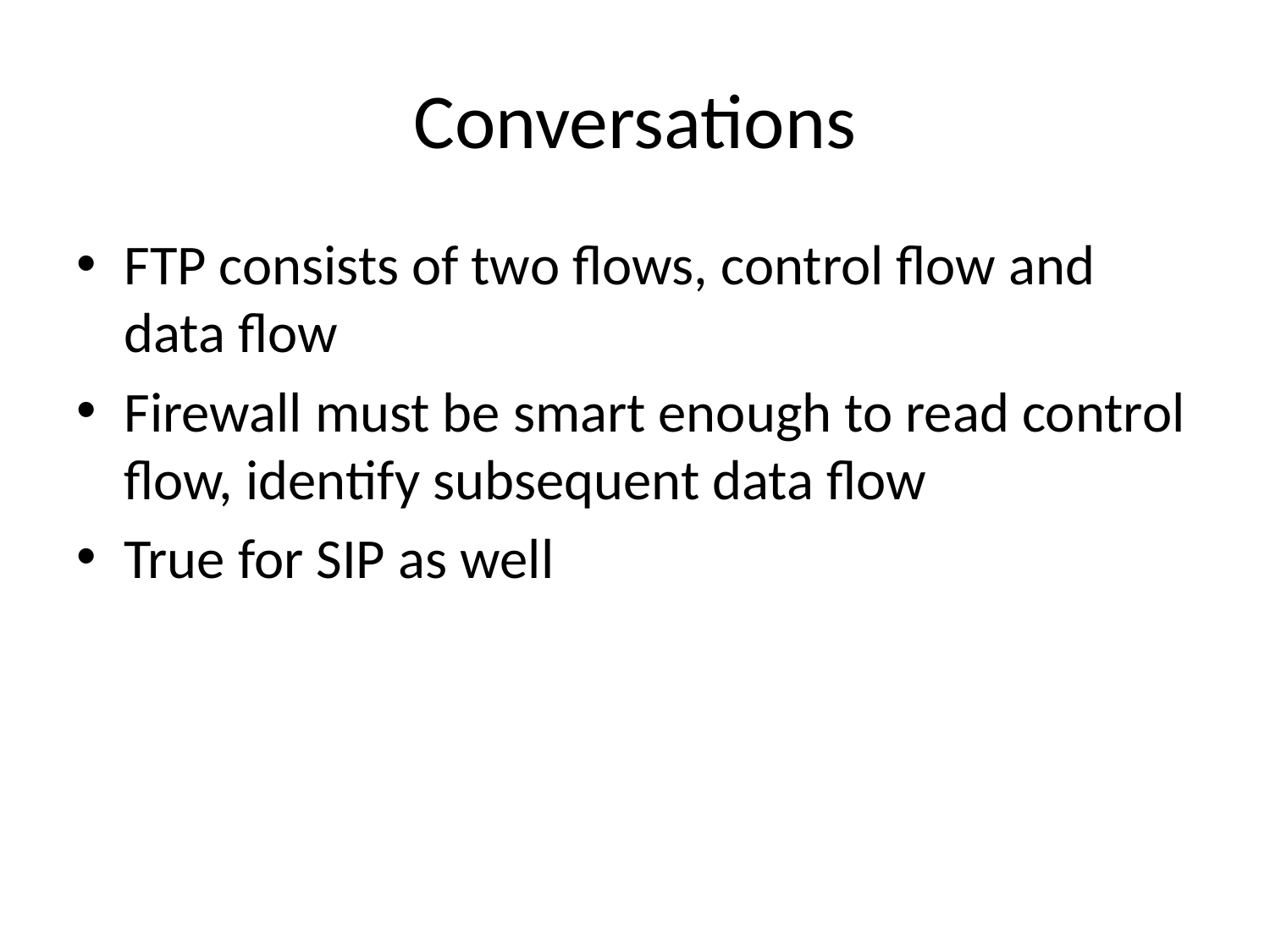

# Conversations
FTP consists of two flows, control flow and data flow
Firewall must be smart enough to read control flow, identify subsequent data flow
True for SIP as well